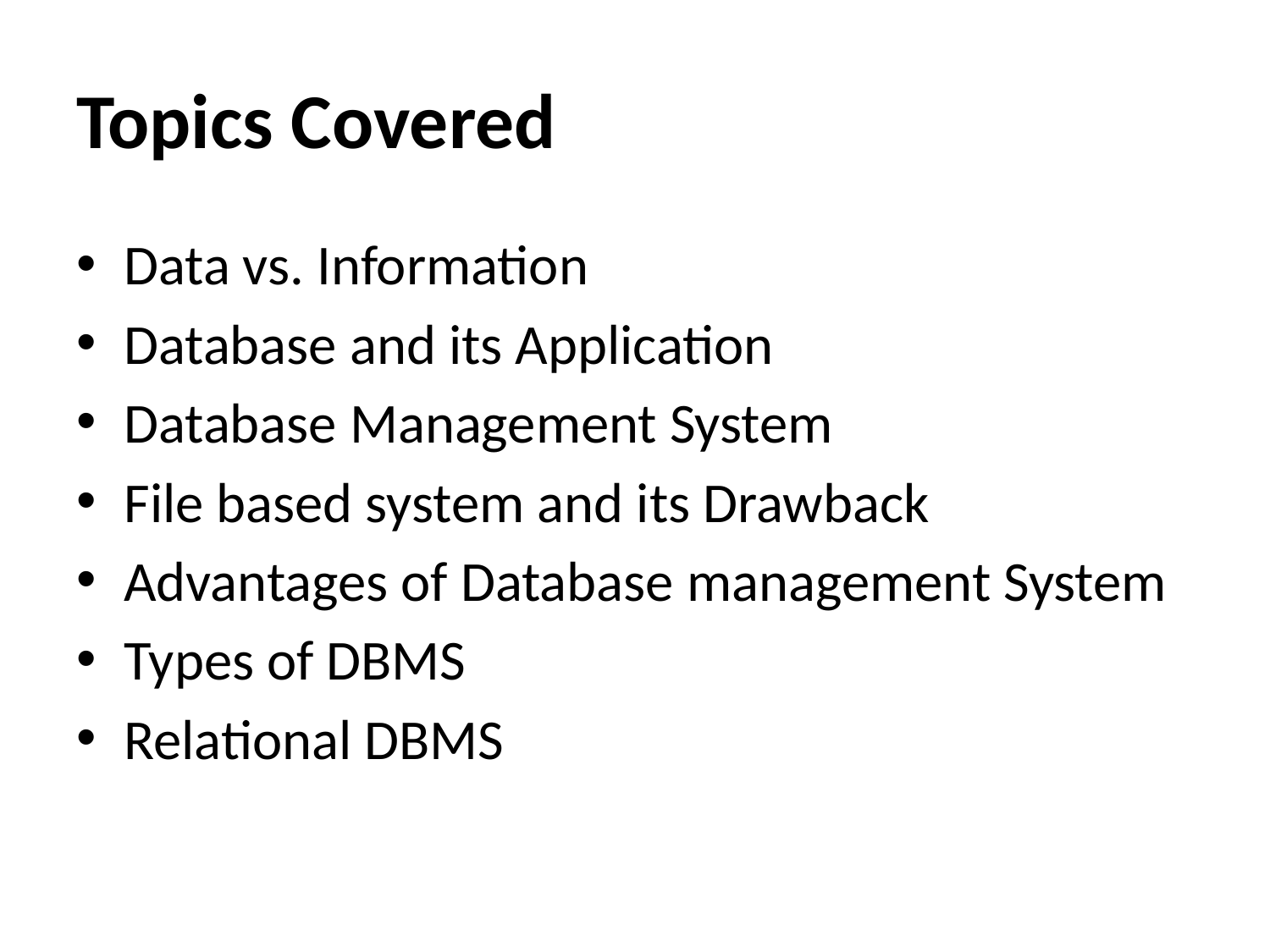

# Topics Covered
Data vs. Information
Database and its Application
Database Management System
File based system and its Drawback
Advantages of Database management System
Types of DBMS
Relational DBMS